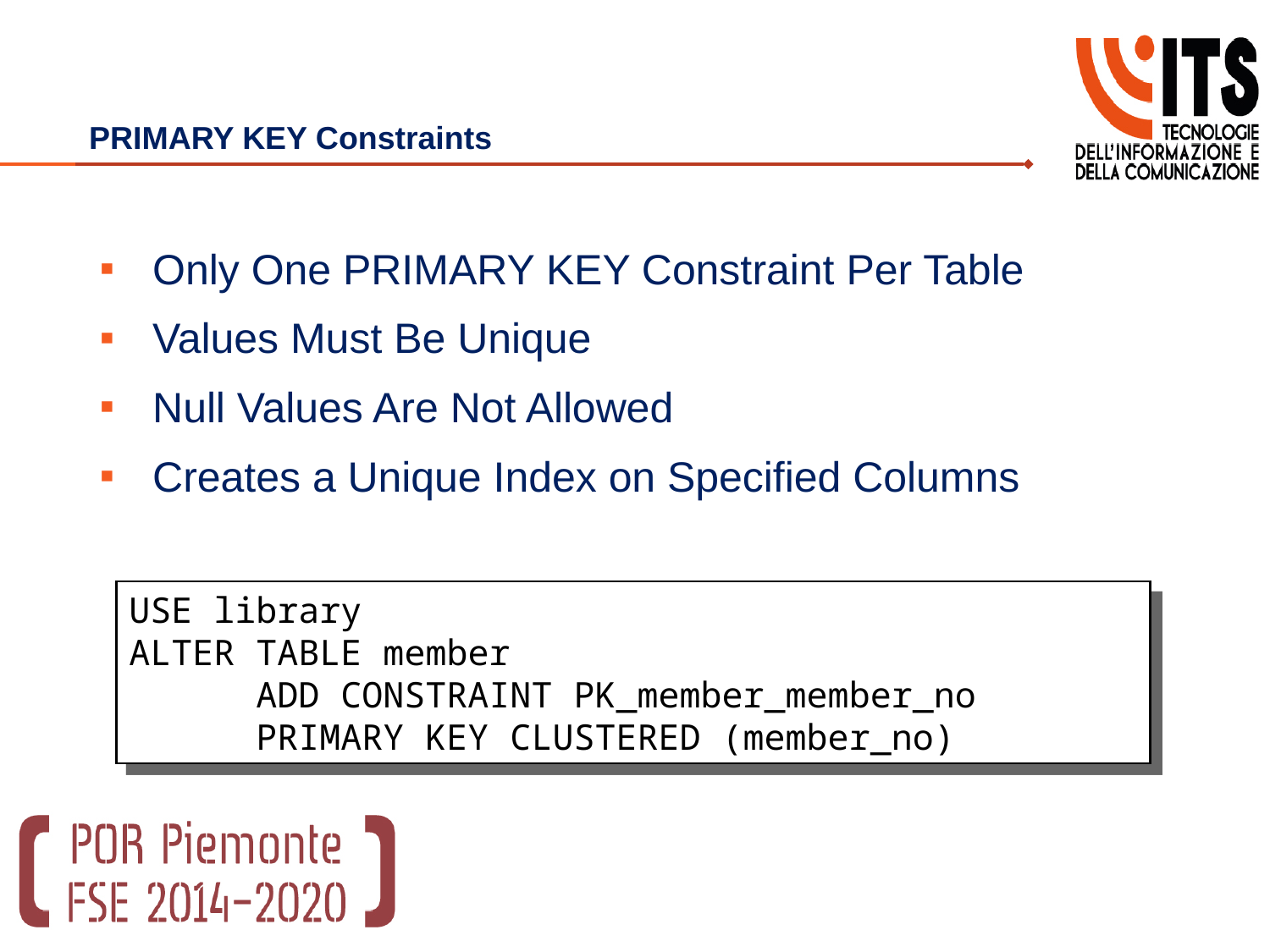

# PRIMARY KEY Constraints
Only One PRIMARY KEY Constraint Per Table
Values Must Be Unique
Null Values Are Not Allowed
Creates a Unique Index on Specified Columns
USE library
ALTER TABLE member
	ADD CONSTRAINT PK_member_member_no
	PRIMARY KEY CLUSTERED (member_no)